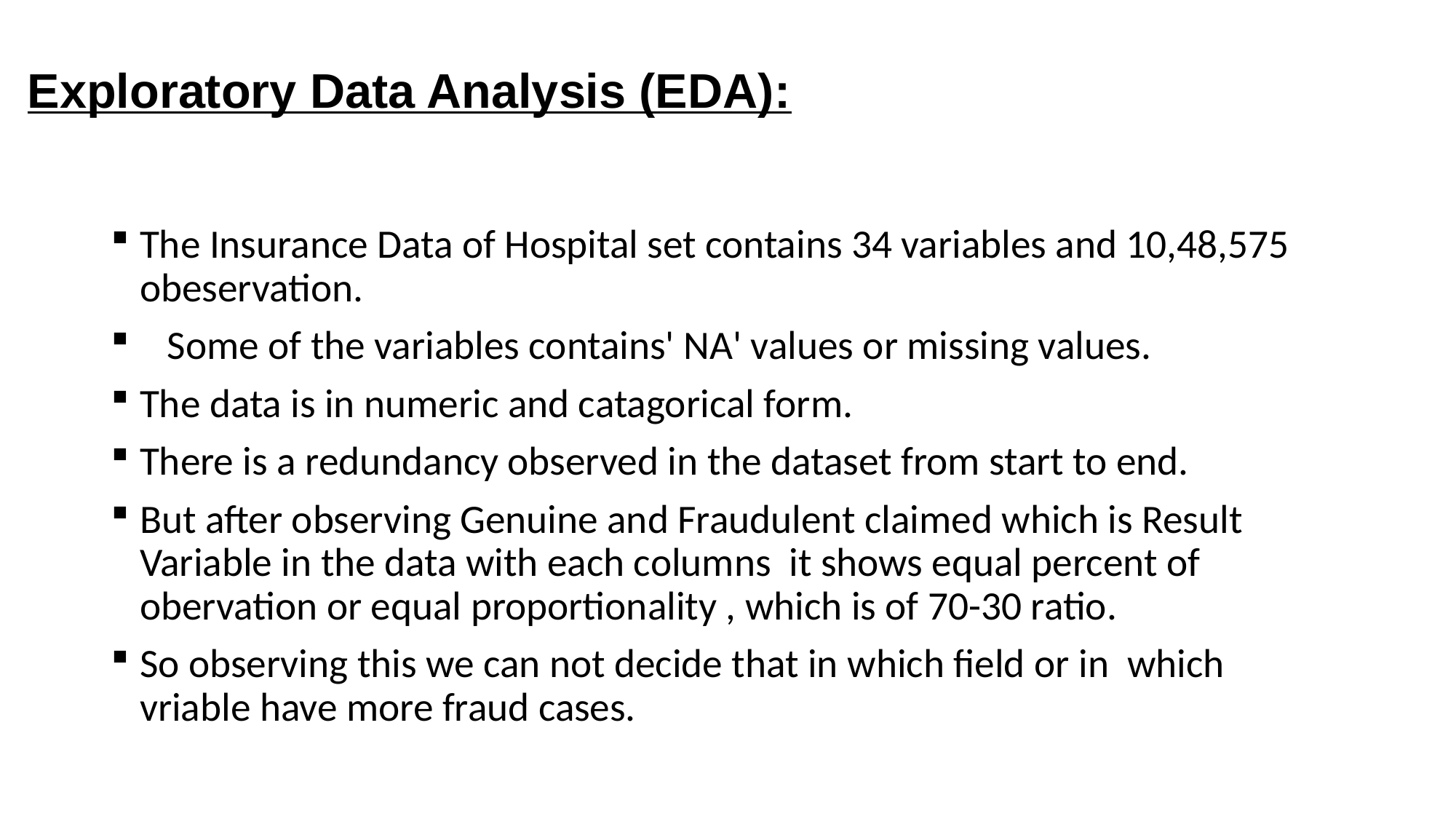

Exploratory Data Analysis (EDA):
The Insurance Data of Hospital set contains 34 variables and 10,48,575 obeservation.
   Some of the variables contains' NA' values or missing values.
The data is in numeric and catagorical form.
There is a redundancy observed in the dataset from start to end.
But after observing Genuine and Fraudulent claimed which is Result Variable in the data with each columns  it shows equal percent of obervation or equal proportionality , which is of 70-30 ratio.
So observing this we can not decide that in which field or in  which vriable have more fraud cases.